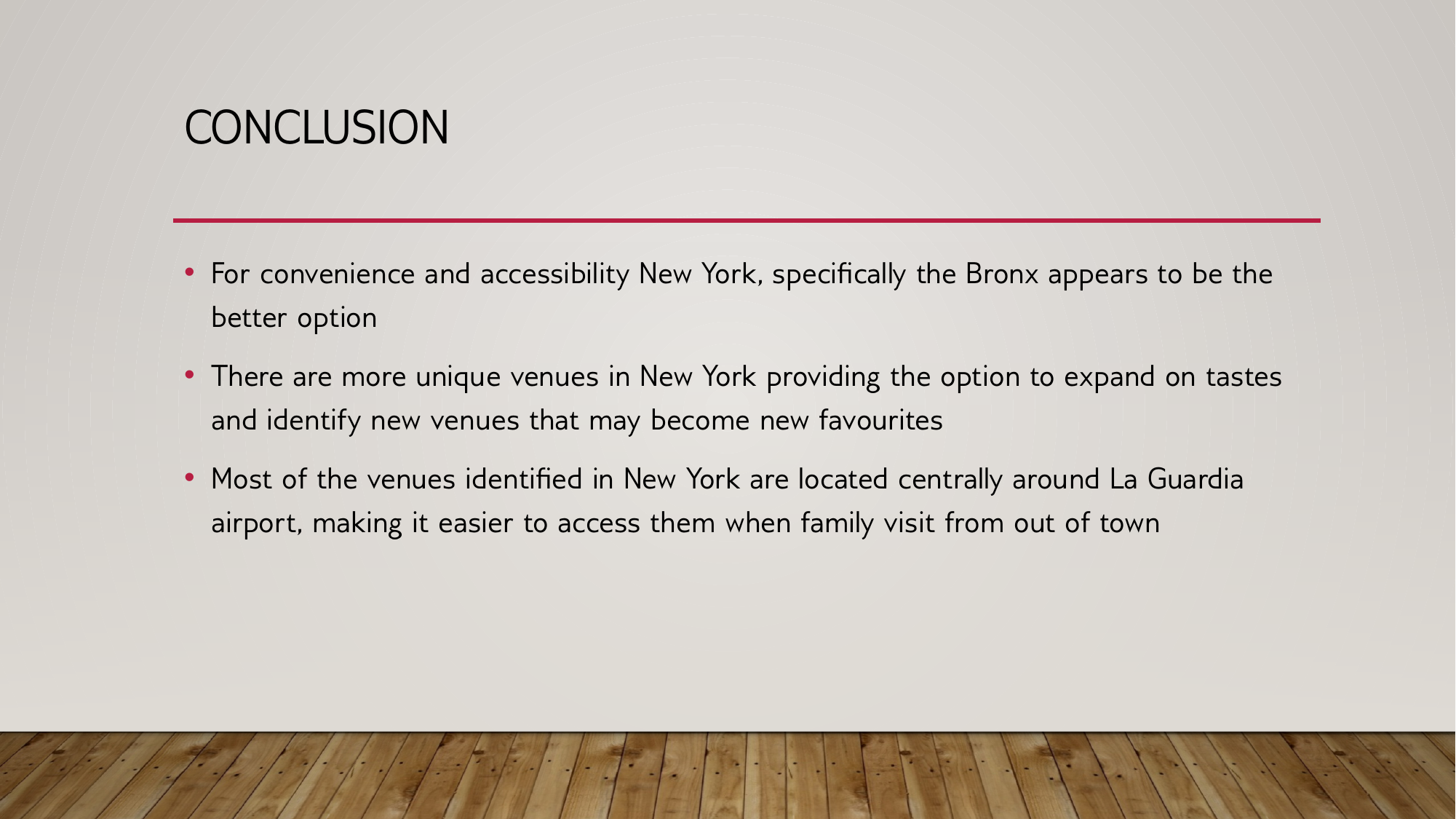

# Conclusion
For convenience and accessibility New York, specifically the Bronx appears to be the better option
There are more unique venues in New York providing the option to expand on tastes and identify new venues that may become new favourites
Most of the venues identified in New York are located centrally around La Guardia airport, making it easier to access them when family visit from out of town